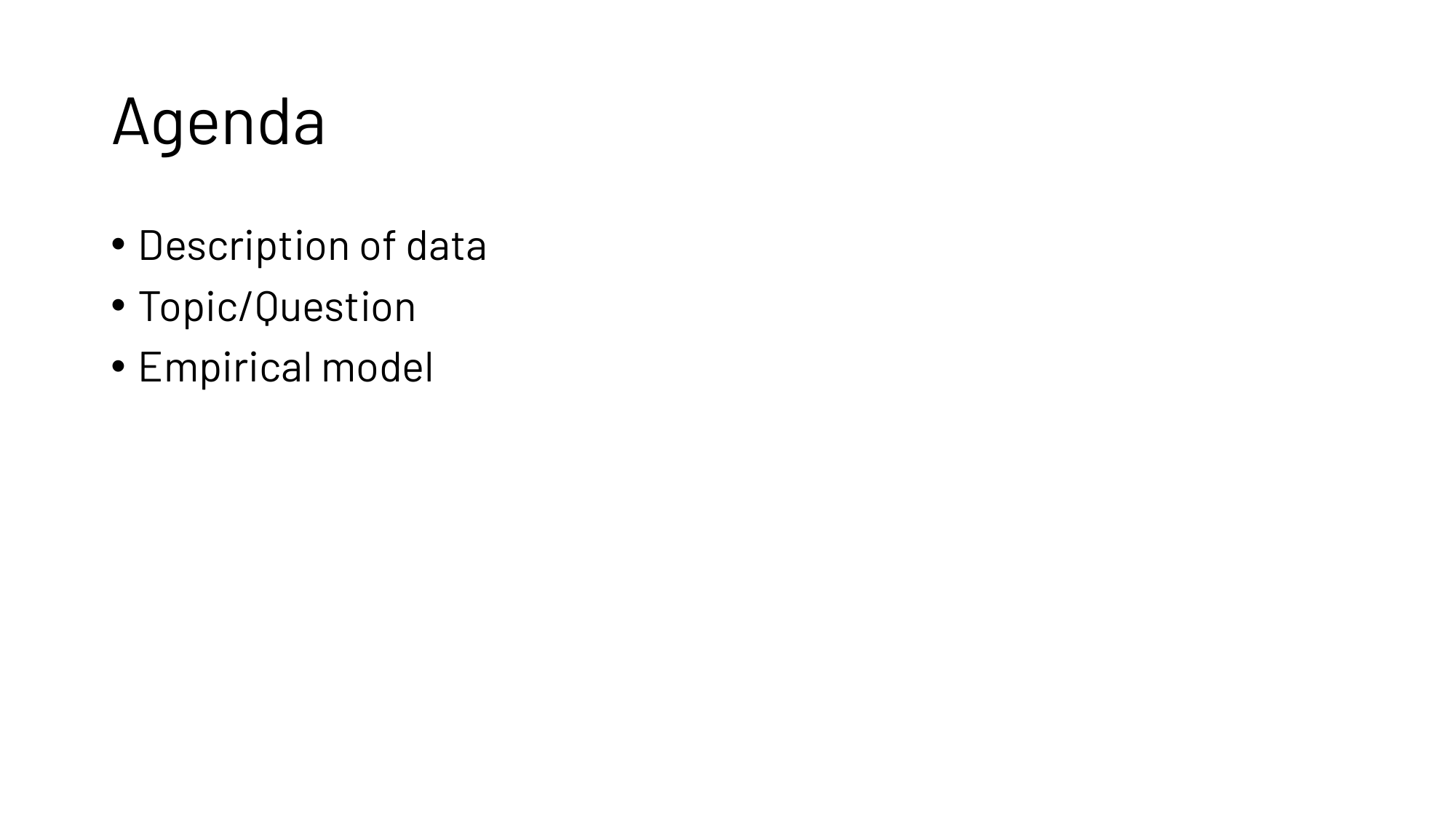

# Agenda
Description of data
Topic/Question
Empirical model